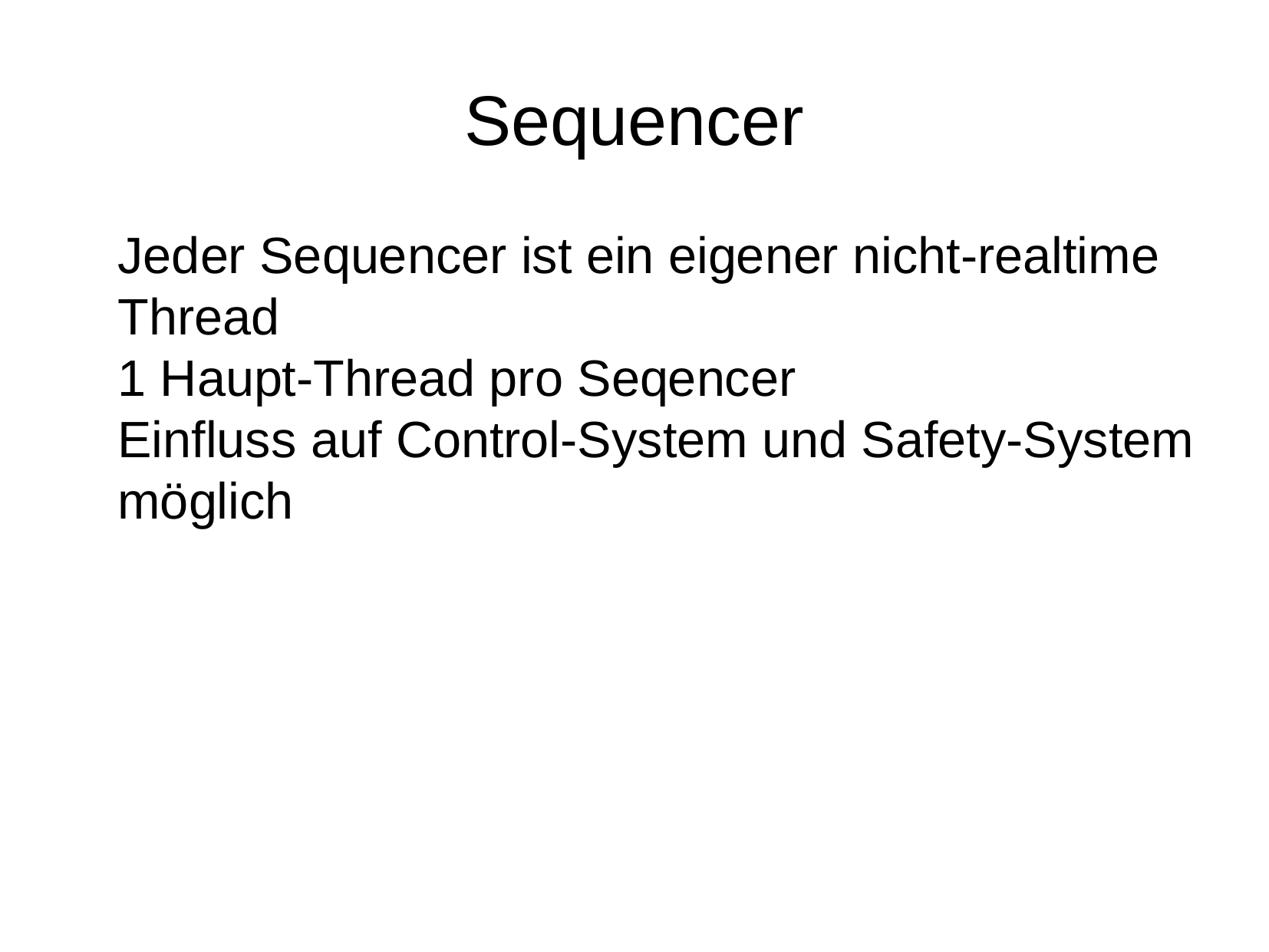

Sequencer
Jeder Sequencer ist ein eigener nicht-realtime Thread
1 Haupt-Thread pro Seqencer
Einfluss auf Control-System und Safety-System möglich